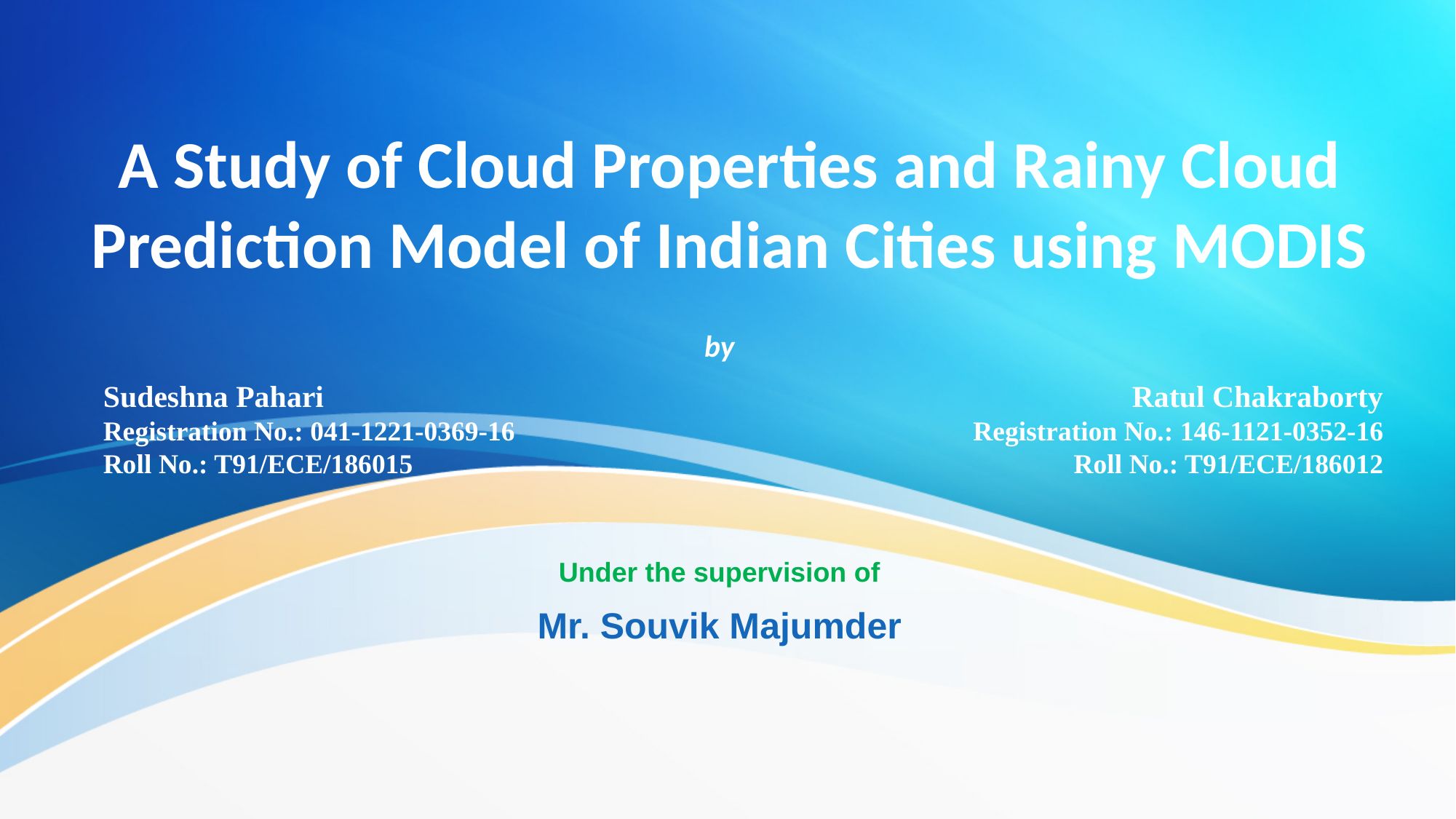

# A Study of Cloud Properties and Rainy Cloud Prediction Model of Indian Cities using MODIS
by
Sudeshna Pahari
Registration No.: 041-1221-0369-16
Roll No.: T91/ECE/186015
Ratul Chakraborty
Registration No.: 146-1121-0352-16
Roll No.: T91/ECE/186012
Under the supervision of
Mr. Souvik Majumder